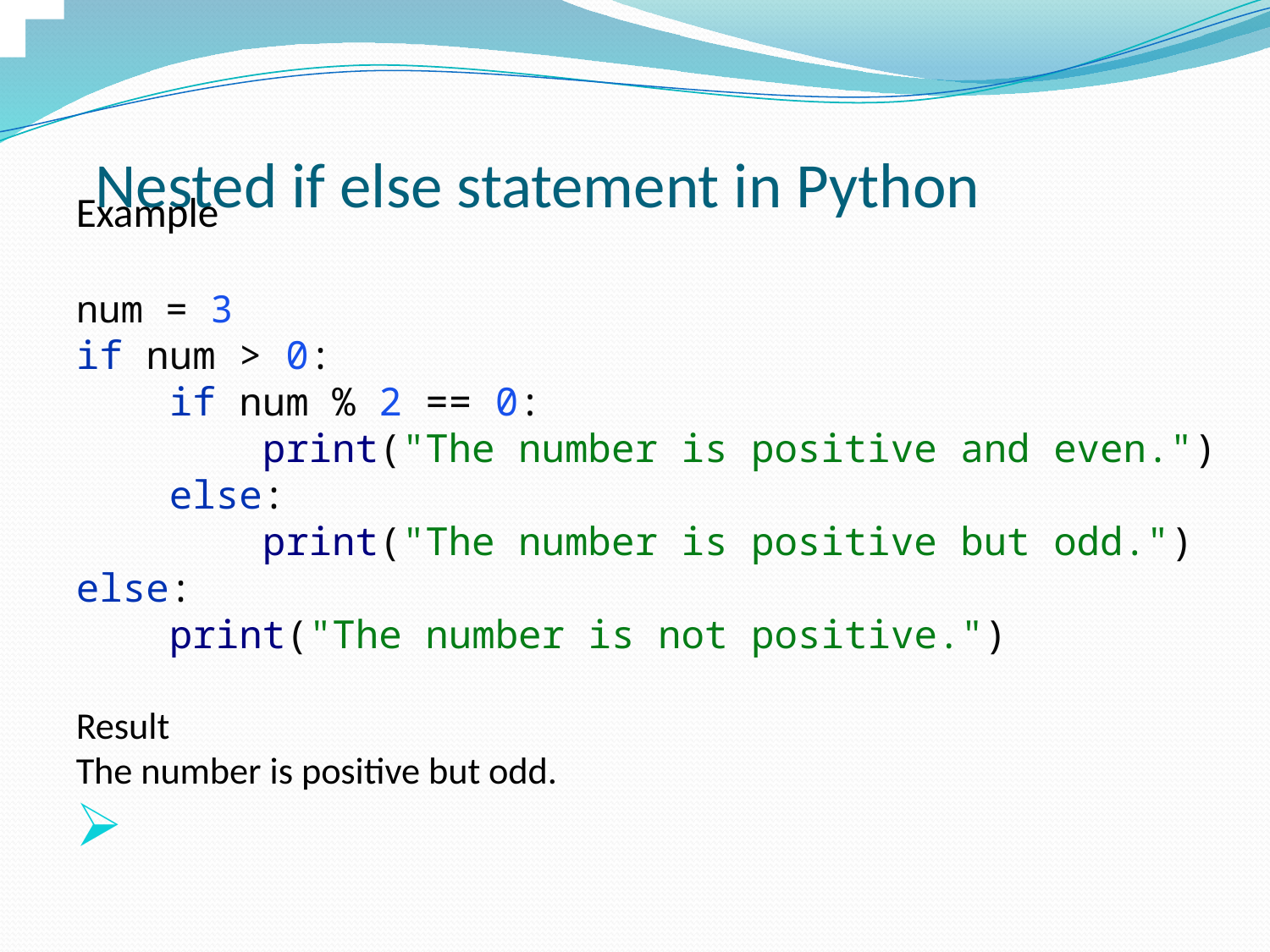

# Nested if else statement in Python
Example

num = 3
if num > 0:
    if num % 2 == 0:
        print("The number is positive and even.")
    else:
        print("The number is positive but odd.")
else:
    print("The number is not positive.")

Result
The number is positive but odd.